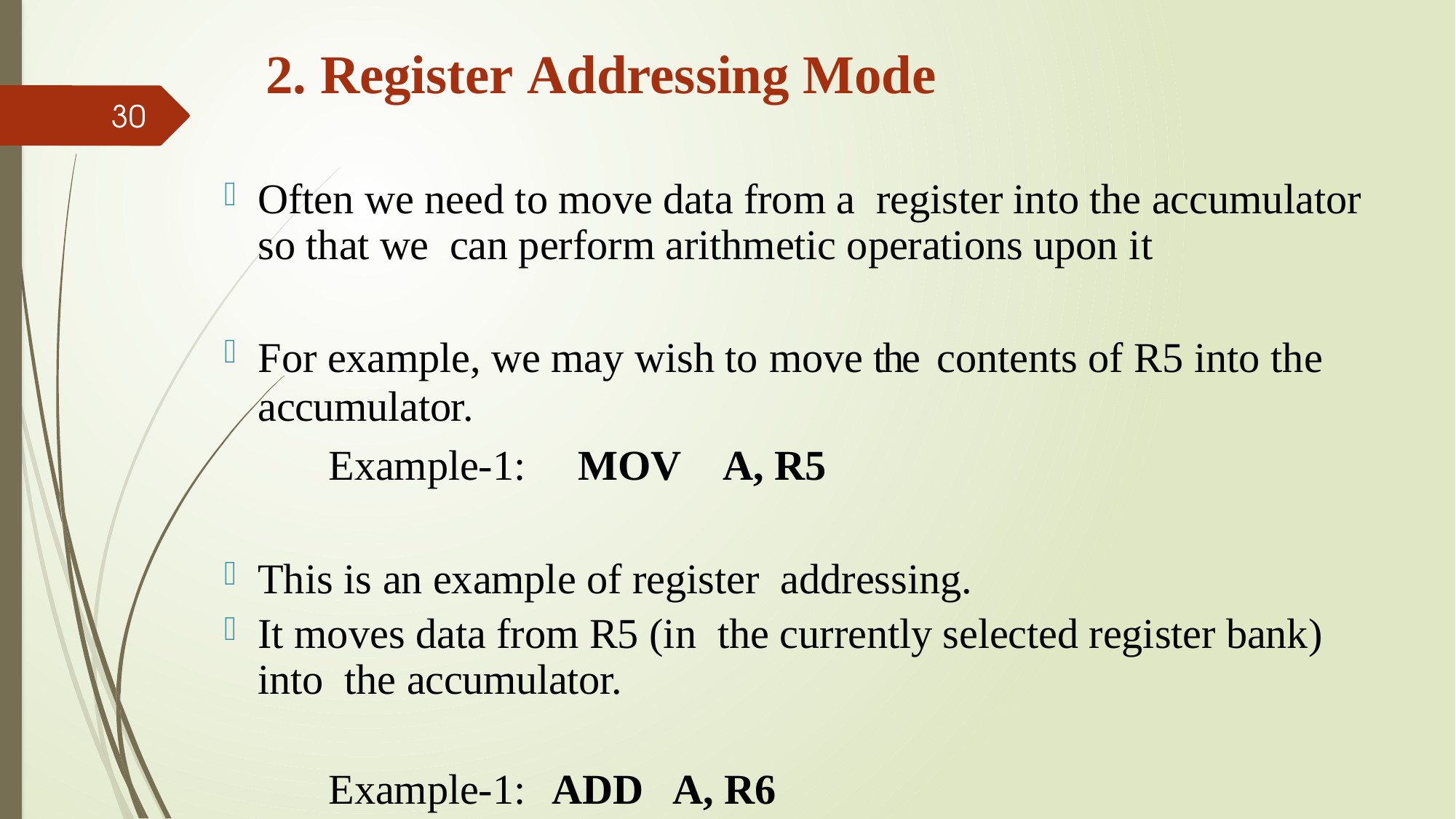

# 2. Register Addressing Mode
30
Often we need to move data from a  register into the accumulator so that we  can perform arithmetic operations upon it

For example, we may wish to move the  contents of R5 into the accumulator.
          Example-1:     MOV    A, R5

This is an example of register  addressing.
It moves data from R5 (in  the currently selected register bank) into  the accumulator.

          Example-1: 	ADD   A, R6